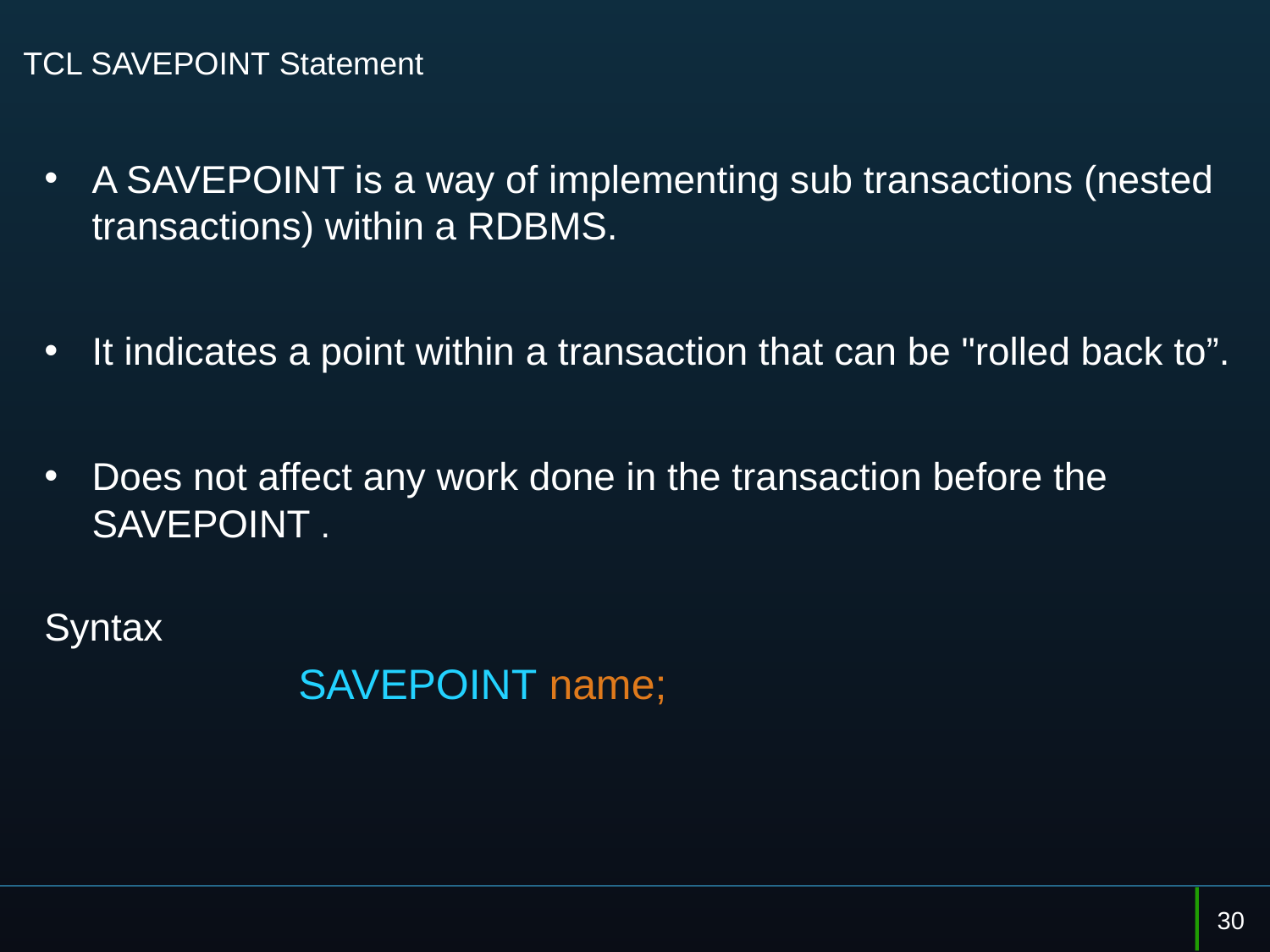

# TCL SAVEPOINT Statement
A SAVEPOINT is a way of implementing sub transactions (nested transactions) within a RDBMS.

It indicates a point within a transaction that can be "rolled back to”.

Does not affect any work done in the transaction before the SAVEPOINT .

Syntax
		SAVEPOINT name;

30